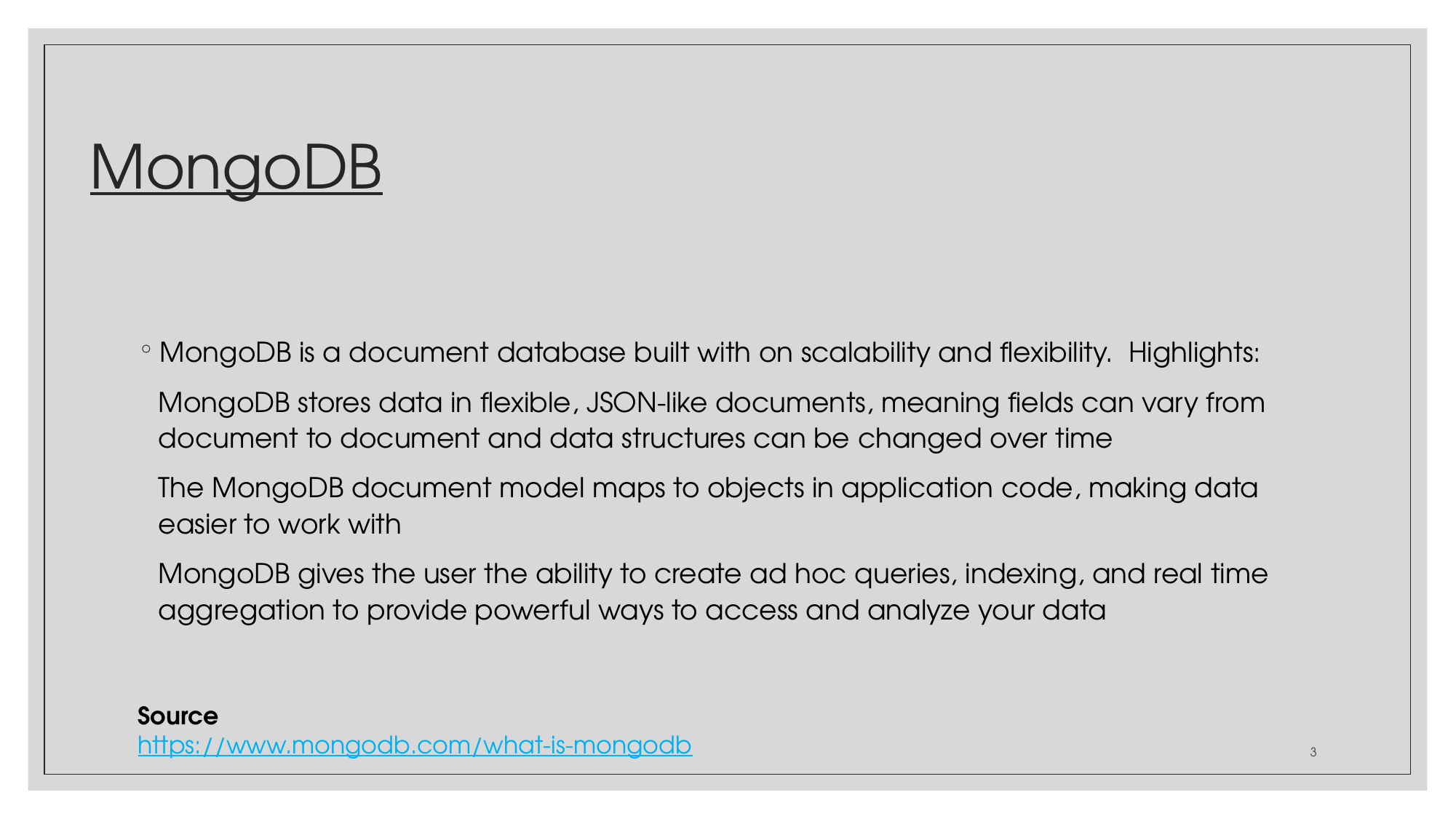

# MongoDB
MongoDB is a document database built with on scalability and flexibility.  Highlights:
MongoDB stores data in flexible, JSON-like documents, meaning fields can vary from document to document and data structures can be changed over time
The MongoDB document model maps to objects in application code, making data easier to work with
MongoDB gives the user the ability to create ad hoc queries, indexing, and real time aggregation to provide powerful ways to access and analyze your data

Source
https://www.mongodb.com/what-is-mongodb
3